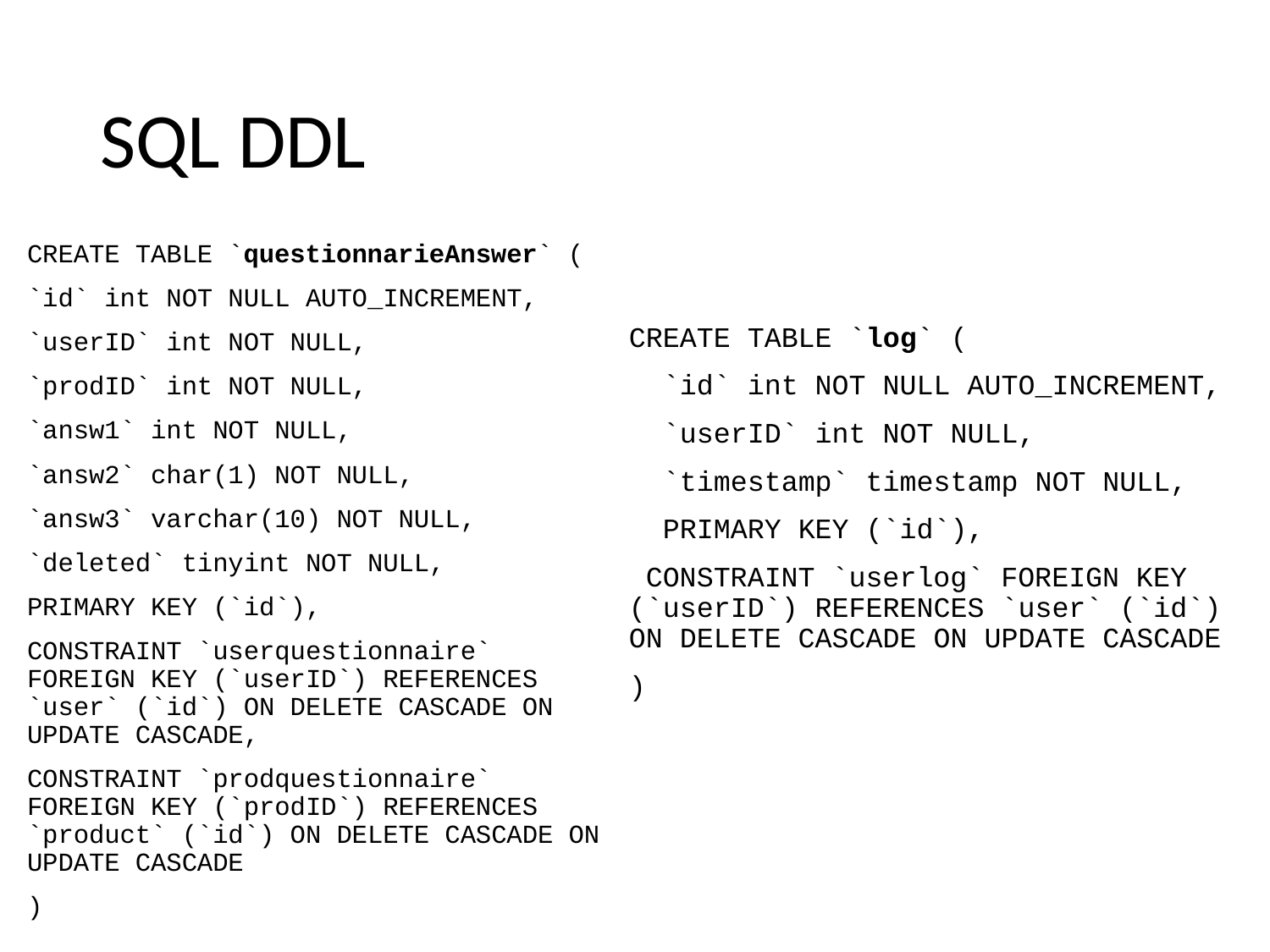

# SQL DDL
CREATE TABLE `questionnarieAnswer` (
`id` int NOT NULL AUTO_INCREMENT,
`userID` int NOT NULL,
`prodID` int NOT NULL,
`answ1` int NOT NULL,
`answ2` char(1) NOT NULL,
`answ3` varchar(10) NOT NULL,
`deleted` tinyint NOT NULL,
PRIMARY KEY (`id`),
CONSTRAINT `userquestionnaire` FOREIGN KEY (`userID`) REFERENCES `user` (`id`) ON DELETE CASCADE ON UPDATE CASCADE,
CONSTRAINT `prodquestionnaire` FOREIGN KEY (`prodID`) REFERENCES `product` (`id`) ON DELETE CASCADE ON UPDATE CASCADE
)
CREATE TABLE `log` (
  `id` int NOT NULL AUTO_INCREMENT,
  `userID` int NOT NULL,
  `timestamp` timestamp NOT NULL,
  PRIMARY KEY (`id`),
 CONSTRAINT `userlog` FOREIGN KEY (`userID`) REFERENCES `user` (`id`) ON DELETE CASCADE ON UPDATE CASCADE
)